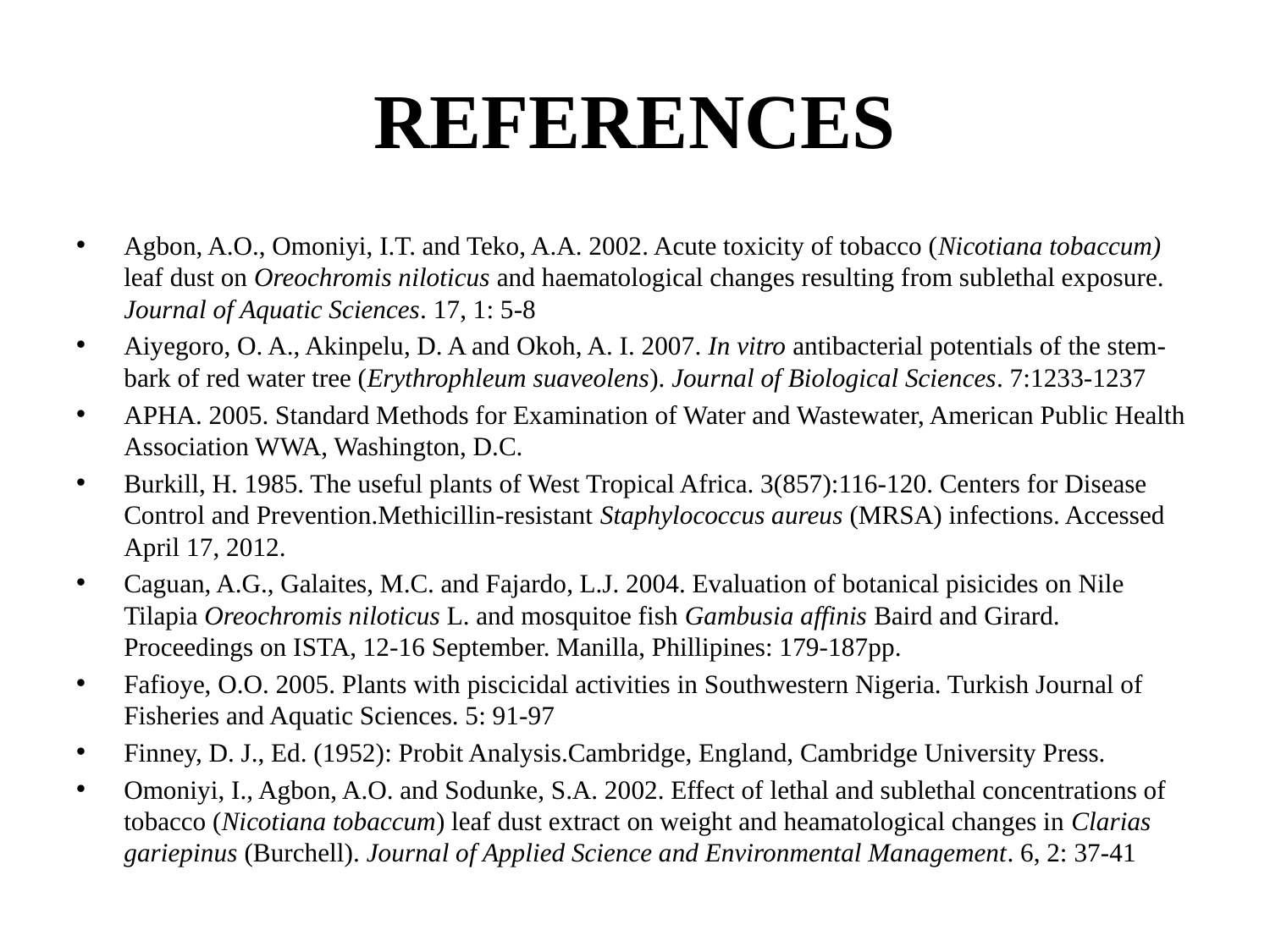

# REFERENCES
Agbon, A.O., Omoniyi, I.T. and Teko, A.A. 2002. Acute toxicity of tobacco (Nicotiana tobaccum) leaf dust on Oreochromis niloticus and haematological changes resulting from sublethal exposure. Journal of Aquatic Sciences. 17, 1: 5-8
Aiyegoro, O. A., Akinpelu, D. A and Okoh, A. I. 2007. In vitro antibacterial potentials of the stem-bark of red water tree (Erythrophleum suaveolens). Journal of Biological Sciences. 7:1233-1237
APHA. 2005. Standard Methods for Examination of Water and Wastewater, American Public Health Association WWA, Washington, D.C.
Burkill, H. 1985. The useful plants of West Tropical Africa. 3(857):116-120. Centers for Disease Control and Prevention.Methicillin-resistant Staphylococcus aureus (MRSA) infections. Accessed April 17, 2012.
Caguan, A.G., Galaites, M.C. and Fajardo, L.J. 2004. Evaluation of botanical pisicides on Nile Tilapia Oreochromis niloticus L. and mosquitoe fish Gambusia affinis Baird and Girard. Proceedings on ISTA, 12-16 September. Manilla, Phillipines: 179-187pp.
Fafioye, O.O. 2005. Plants with piscicidal activities in Southwestern Nigeria. Turkish Journal of Fisheries and Aquatic Sciences. 5: 91-97
Finney, D. J., Ed. (1952): Probit Analysis.Cambridge, England, Cambridge University Press.
Omoniyi, I., Agbon, A.O. and Sodunke, S.A. 2002. Effect of lethal and sublethal concentrations of tobacco (Nicotiana tobaccum) leaf dust extract on weight and heamatological changes in Clarias gariepinus (Burchell). Journal of Applied Science and Environmental Management. 6, 2: 37-41